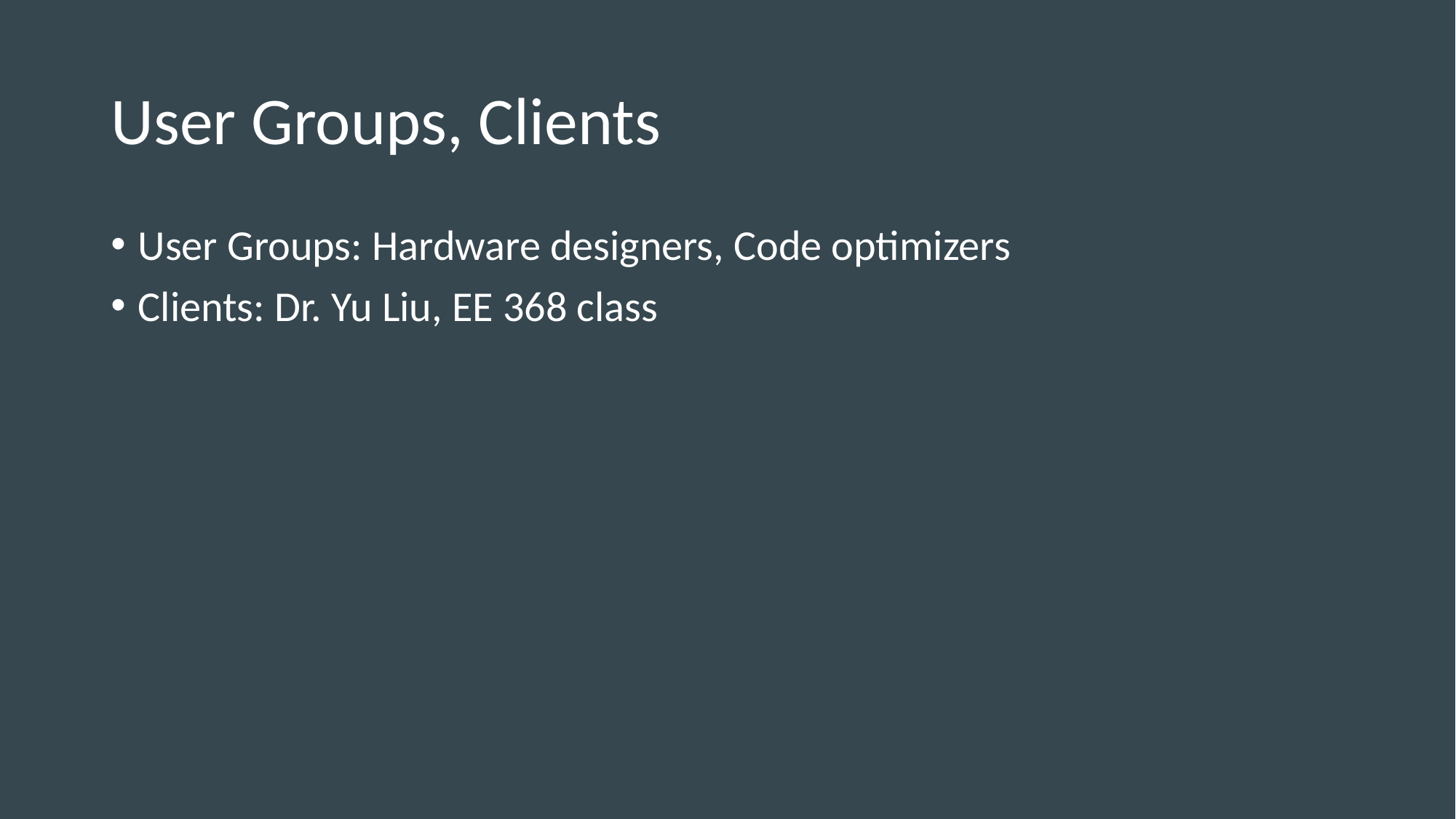

# User Groups, Clients
User Groups: Hardware designers, Code optimizers
Clients: Dr. Yu Liu, EE 368 class